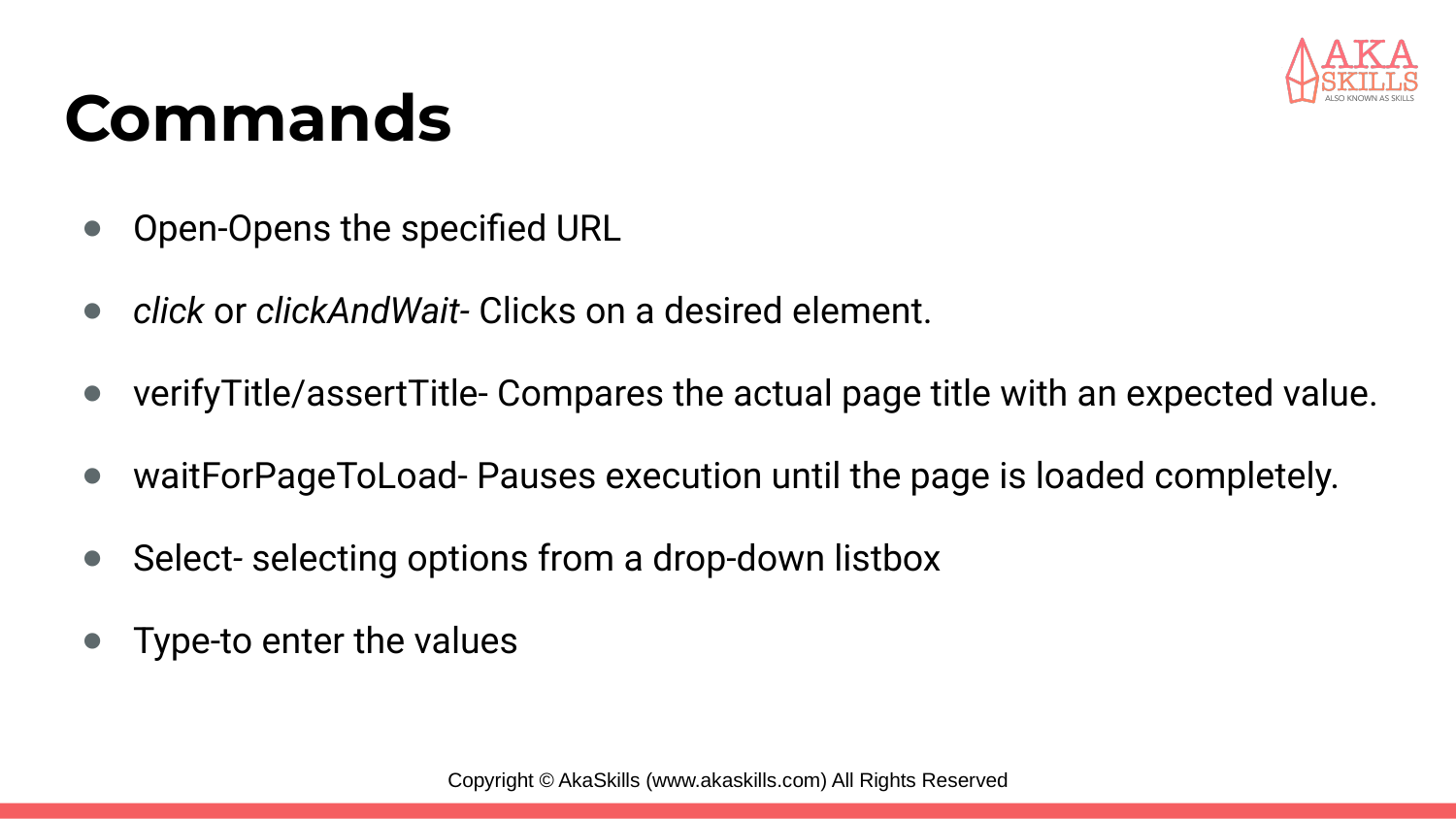

# Commands
Open-Opens the specified URL
click or clickAndWait- Clicks on a desired element.
verifyTitle/assertTitle- Compares the actual page title with an expected value.
waitForPageToLoad- Pauses execution until the page is loaded completely.
Select- selecting options from a drop-down listbox
Type-to enter the values